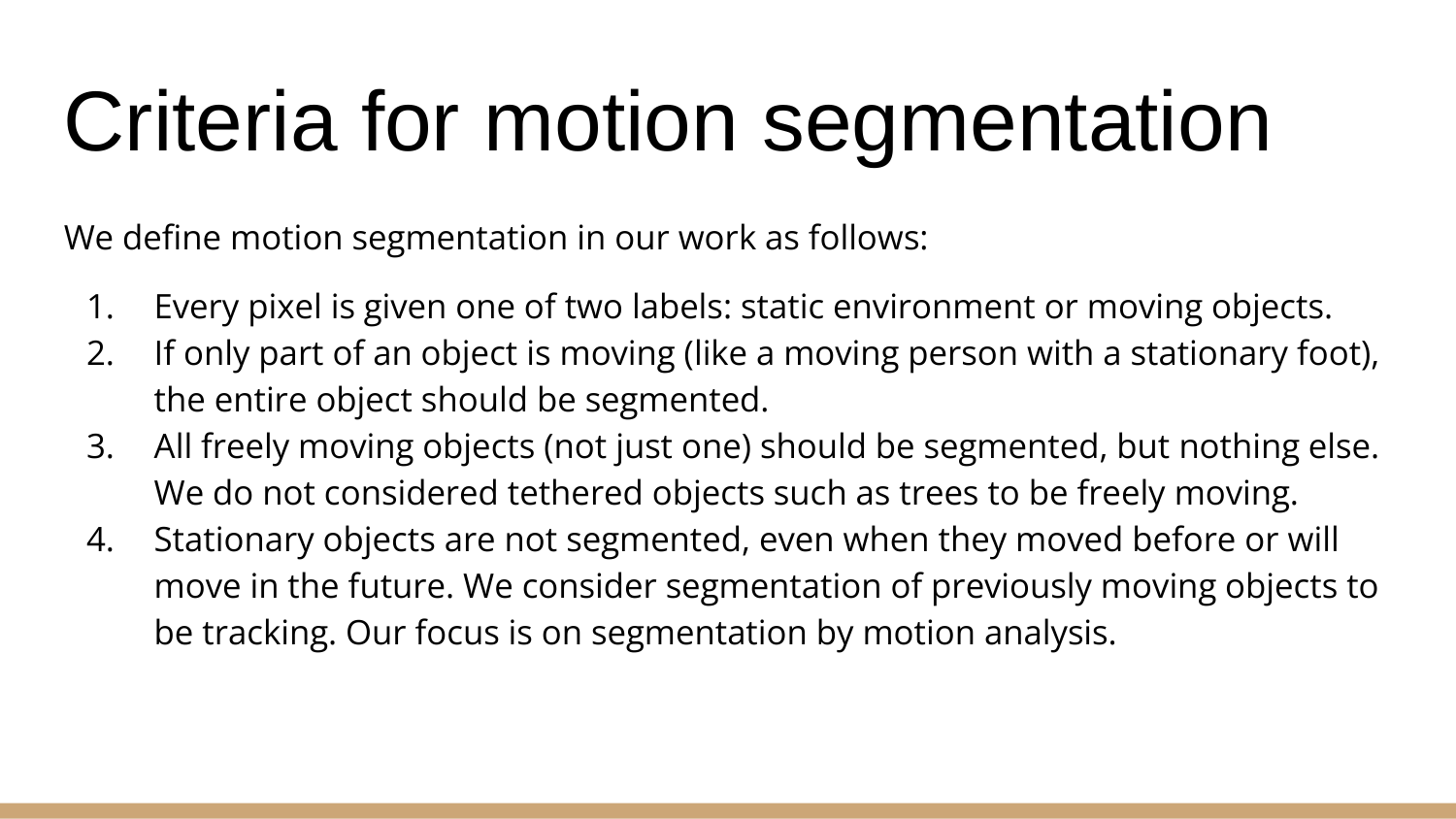

Criteria for motion segmentation
We define motion segmentation in our work as follows:
Every pixel is given one of two labels: static environment or moving objects.
If only part of an object is moving (like a moving person with a stationary foot), the entire object should be segmented.
All freely moving objects (not just one) should be segmented, but nothing else. We do not considered tethered objects such as trees to be freely moving.
Stationary objects are not segmented, even when they moved before or will move in the future. We consider segmentation of previously moving objects to be tracking. Our focus is on segmentation by motion analysis.